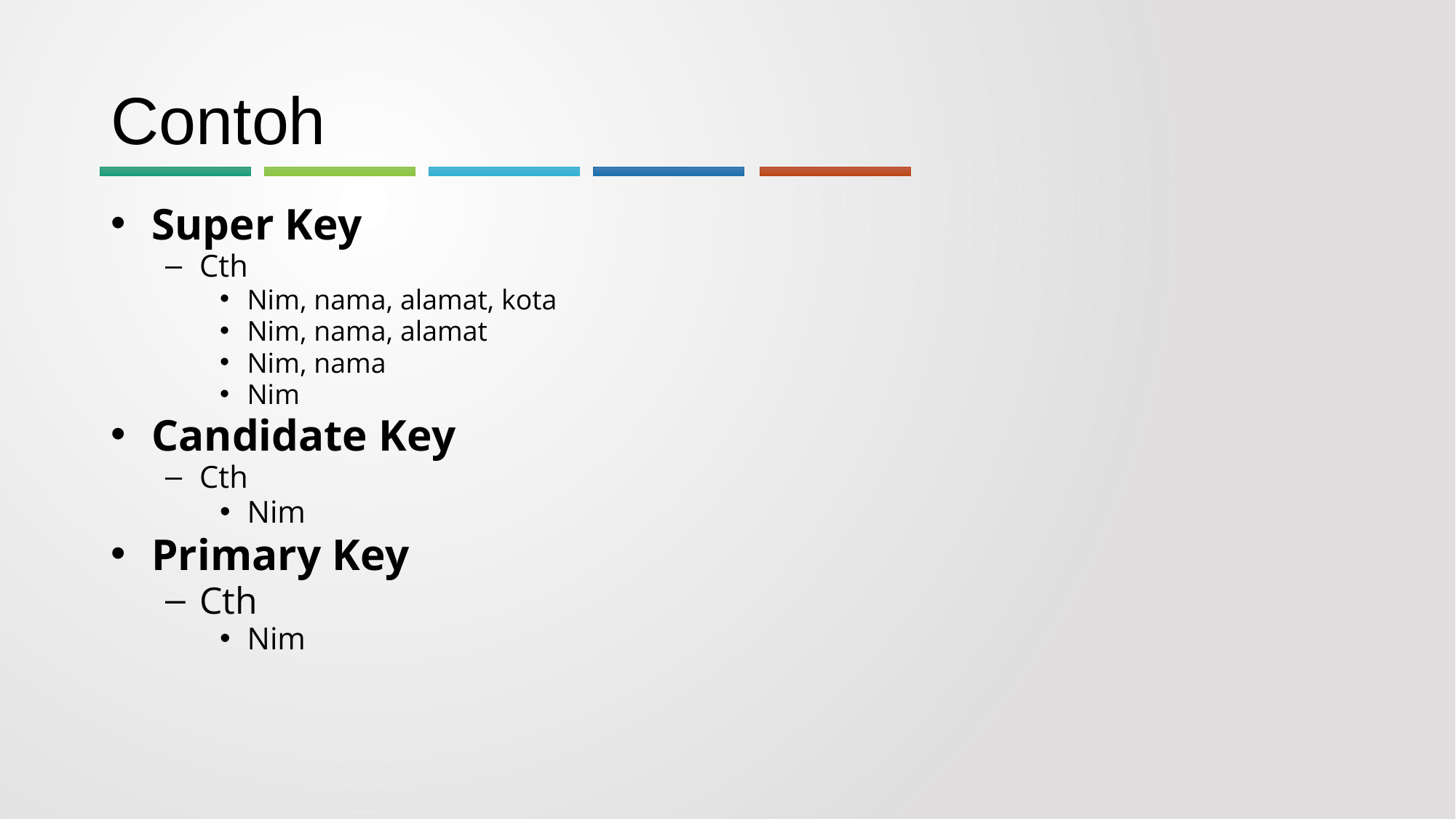

# Contoh
Super Key
Cth
Nim, nama, alamat, kota
Nim, nama, alamat
Nim, nama
Nim
Candidate Key
Cth
Nim
Primary Key
Cth
Nim